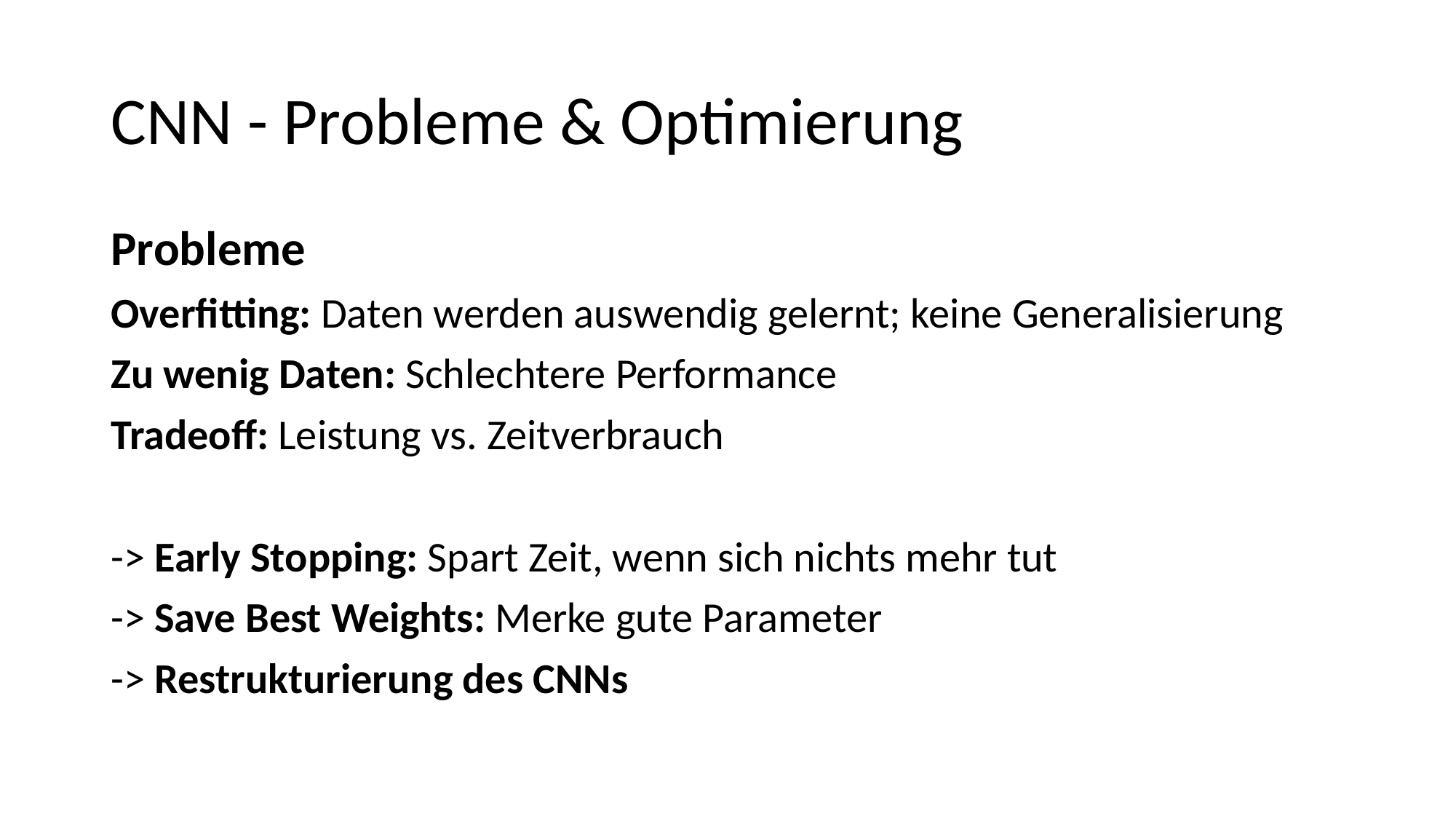

# CNN - Probleme & Optimierung
Probleme
Overfitting: Daten werden auswendig gelernt; keine Generalisierung
Zu wenig Daten: Schlechtere Performance
Tradeoff: Leistung vs. Zeitverbrauch

-> Early Stopping: Spart Zeit, wenn sich nichts mehr tut
-> Save Best Weights: Merke gute Parameter
-> Restrukturierung des CNNs